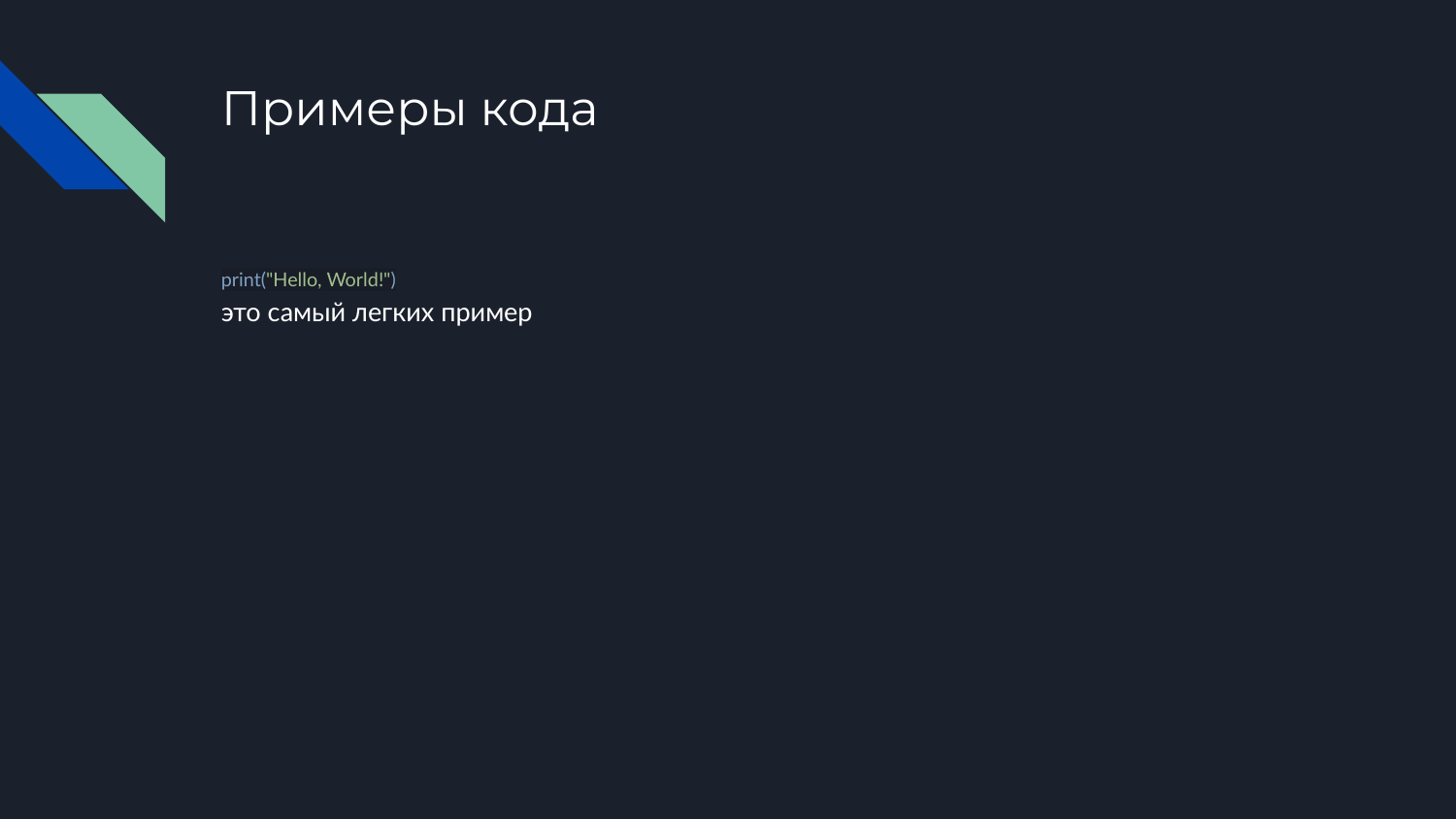

# Примеры кода
print("Hello, World!")
это самый легких пример